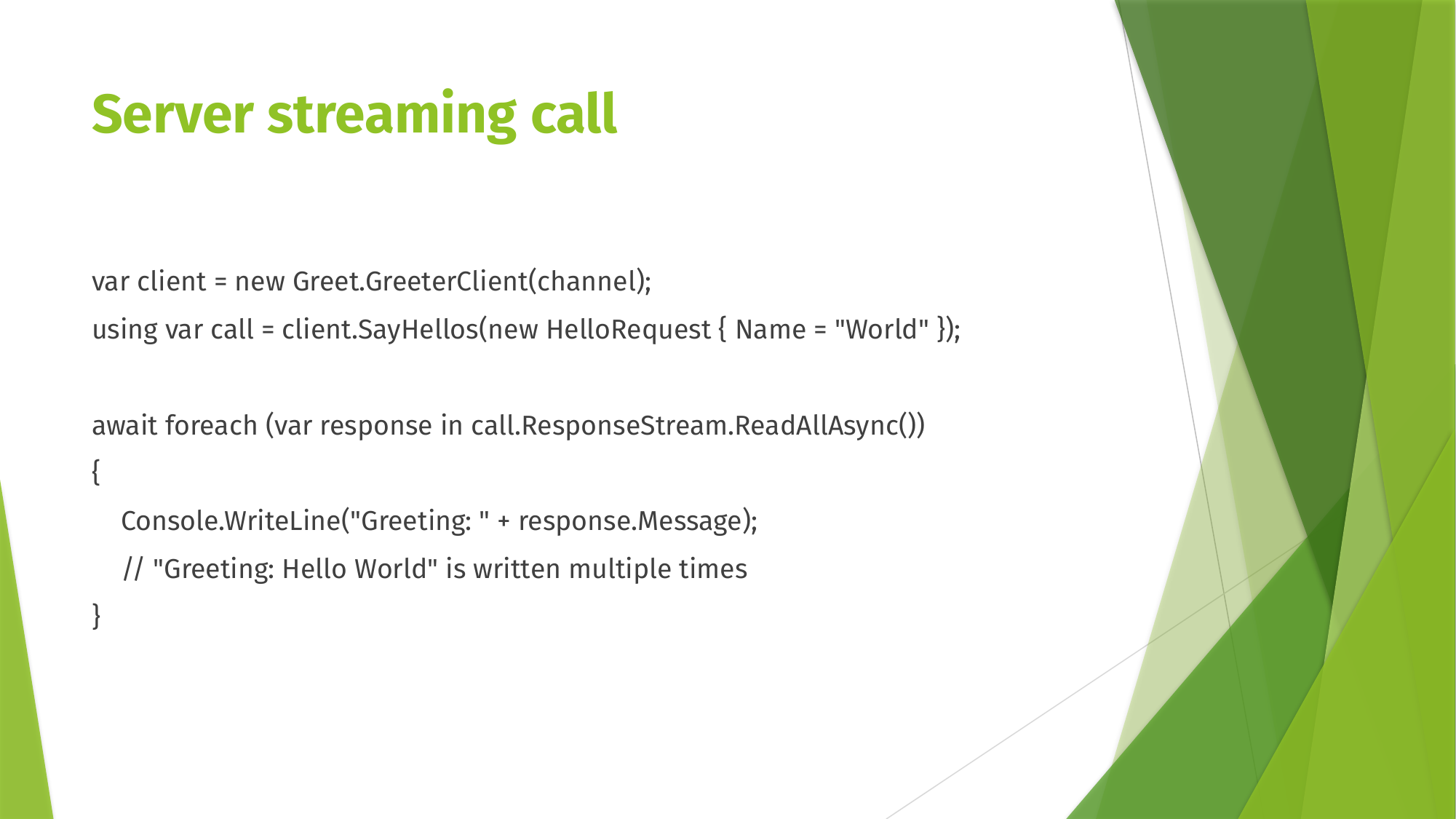

# Server streaming call
var client = new Greet.GreeterClient(channel);
using var call = client.SayHellos(new HelloRequest { Name = "World" });

await foreach (var response in call.ResponseStream.ReadAllAsync())
{
    Console.WriteLine("Greeting: " + response.Message);
    // "Greeting: Hello World" is written multiple times
}